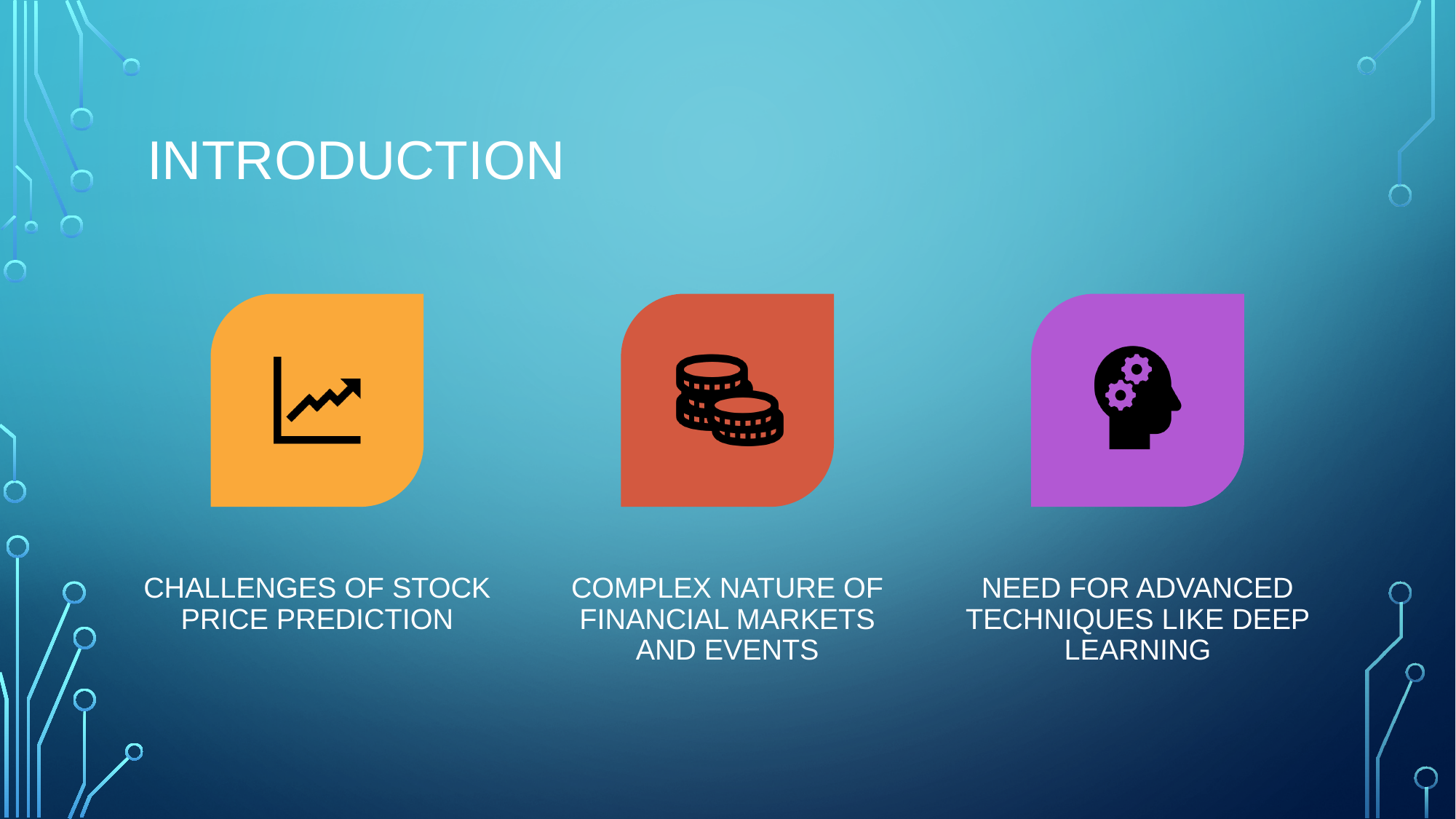

# Introduction
Challenges of stock price prediction
complex nature of financial markets and events
need for advanced techniques like deep learning